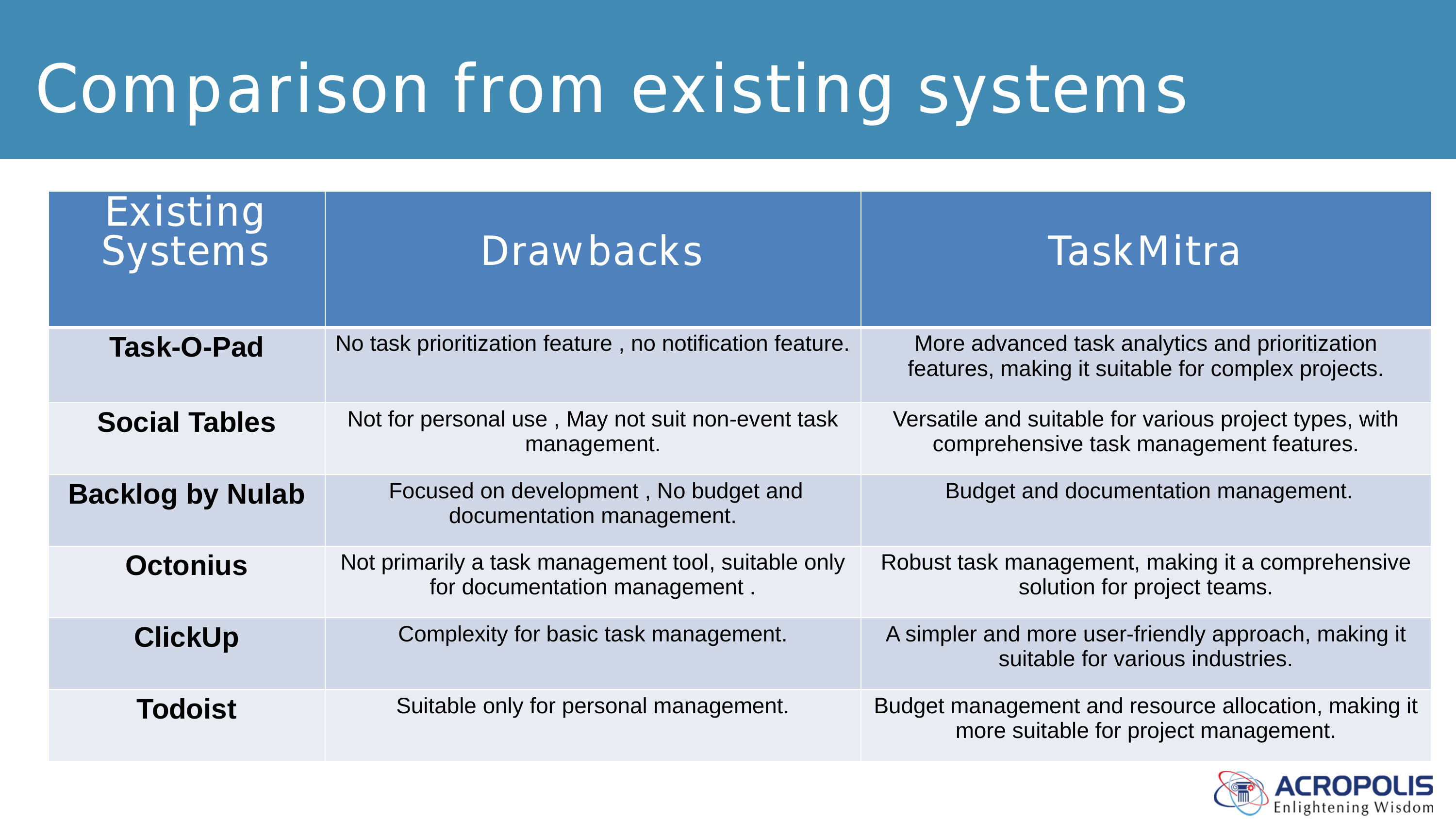

# Comparison from existing systems
| Existing Systems | Drawbacks | TaskMitra |
| --- | --- | --- |
| Task-O-Pad | No task prioritization feature , no notification feature. | More advanced task analytics and prioritization features, making it suitable for complex projects. |
| Social Tables | Not for personal use , May not suit non-event task management. | Versatile and suitable for various project types, with comprehensive task management features. |
| Backlog by Nulab | Focused on development , No budget and documentation management. | Budget and documentation management. |
| Octonius | Not primarily a task management tool, suitable only for documentation management . | Robust task management, making it a comprehensive solution for project teams. |
| ClickUp | Complexity for basic task management. | A simpler and more user-friendly approach, making it suitable for various industries. |
| Todoist | Suitable only for personal management. | Budget management and resource allocation, making it more suitable for project management. |